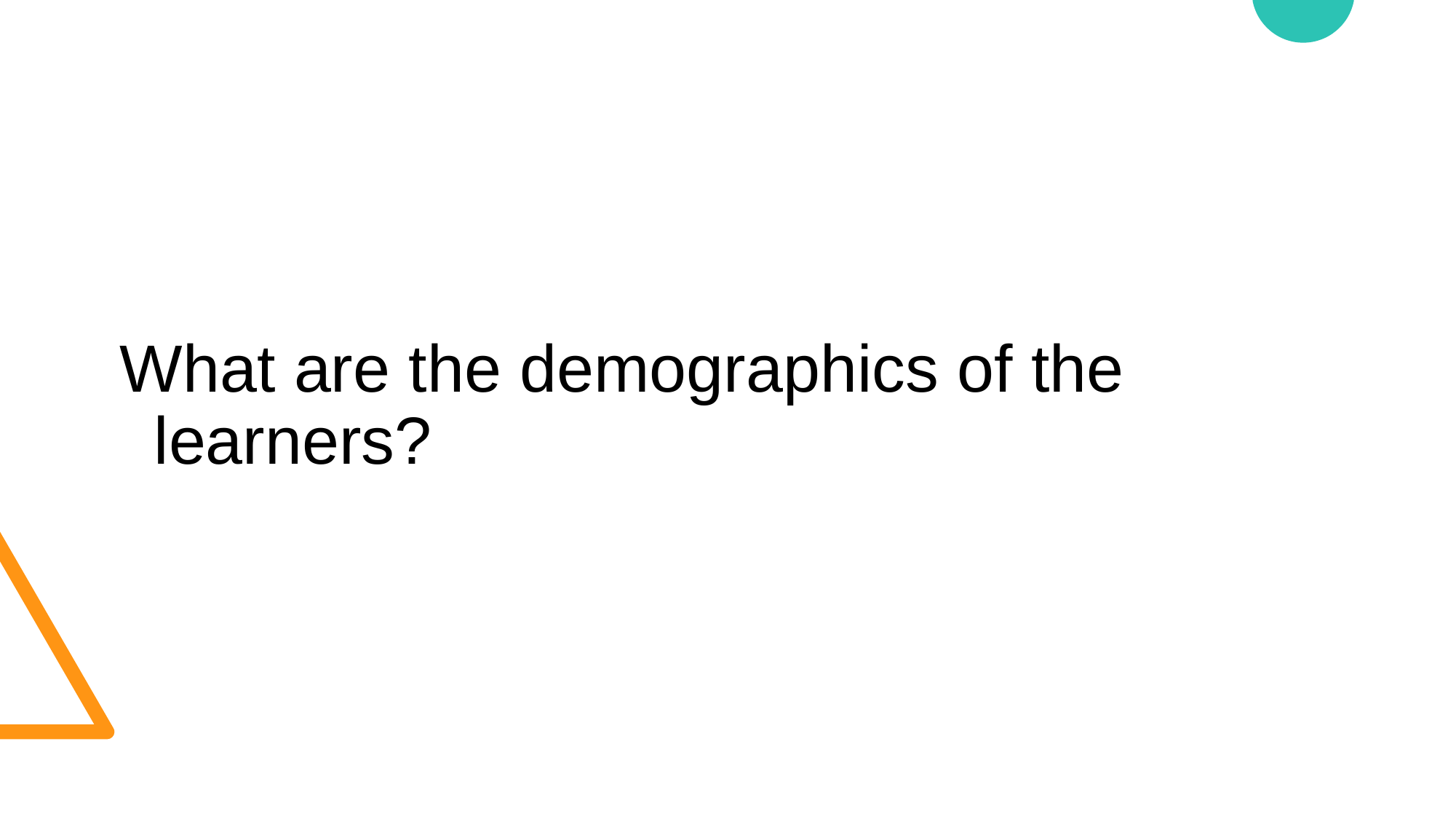

# What are the demographics of the learners?